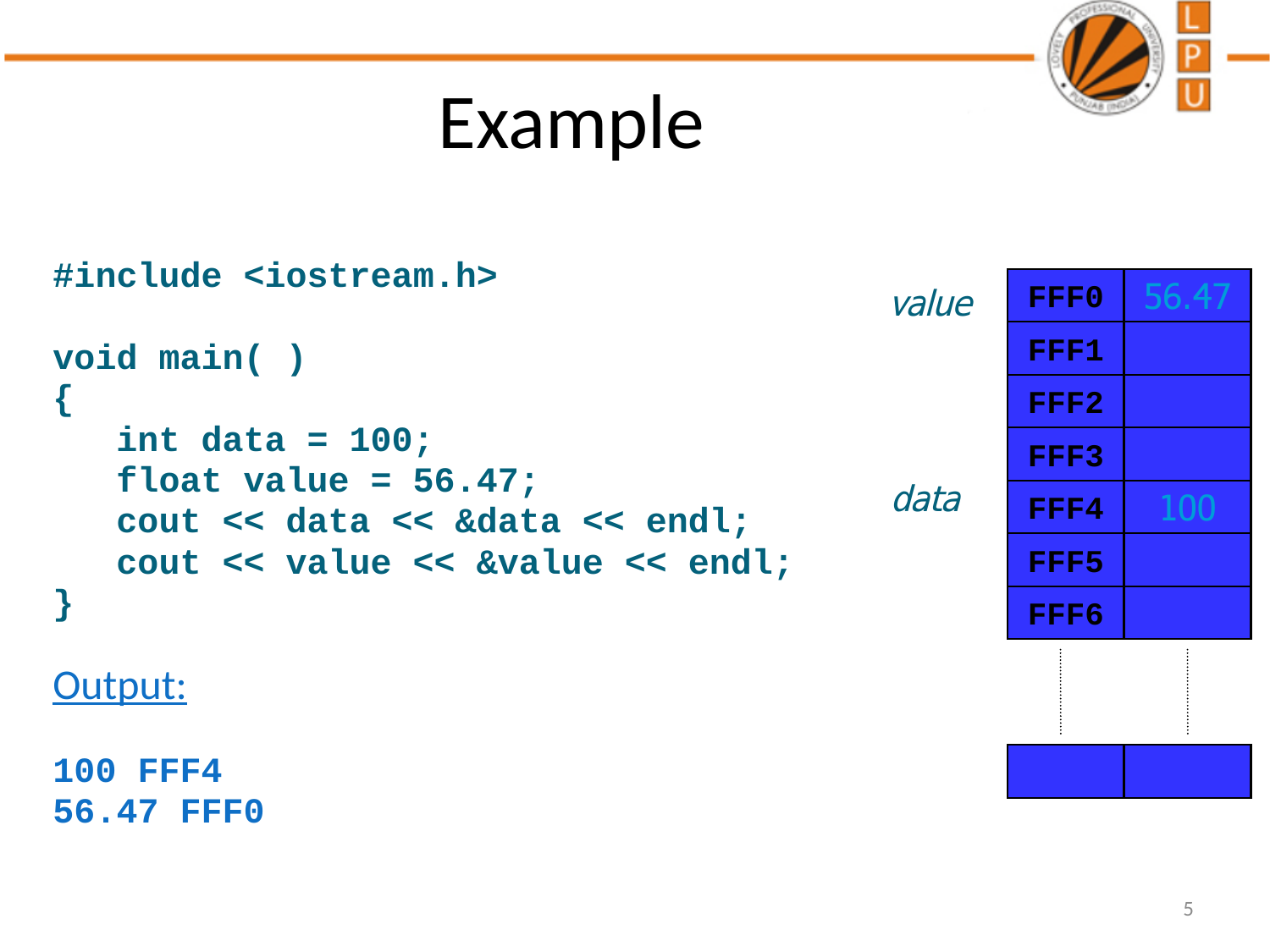

Example
#include <iostream.h>

void main( )
{
   int data = 100;
   float value = 56.47;
   cout << data << &data << endl;
   cout << value << &value << endl;
}

Output:

100 FFF4
56.47 FFF0
FFF0
56.47
value
FFF1

FFF2

FFF3

data
FFF4
100
FFF5

FFF6

5